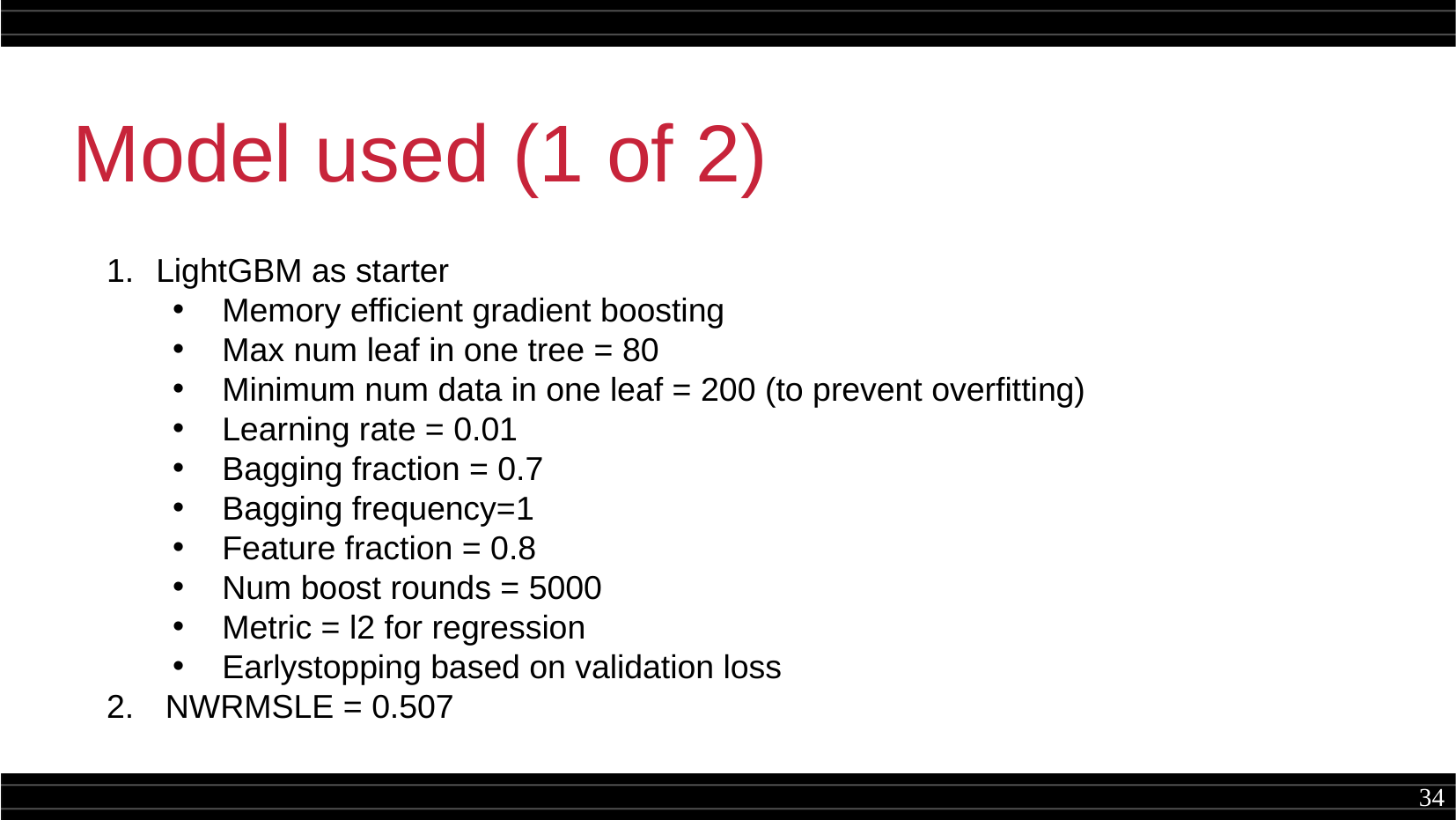

Model used (1 of 2)

LightGBM as starter
Memory efficient gradient boosting
Max num leaf in one tree = 80
Minimum num data in one leaf = 200 (to prevent overfitting)
Learning rate = 0.01
Bagging fraction = 0.7
Bagging frequency=1
Feature fraction = 0.8
Num boost rounds = 5000
Metric = l2 for regression
Earlystopping based on validation loss
 NWRMSLE = 0.507